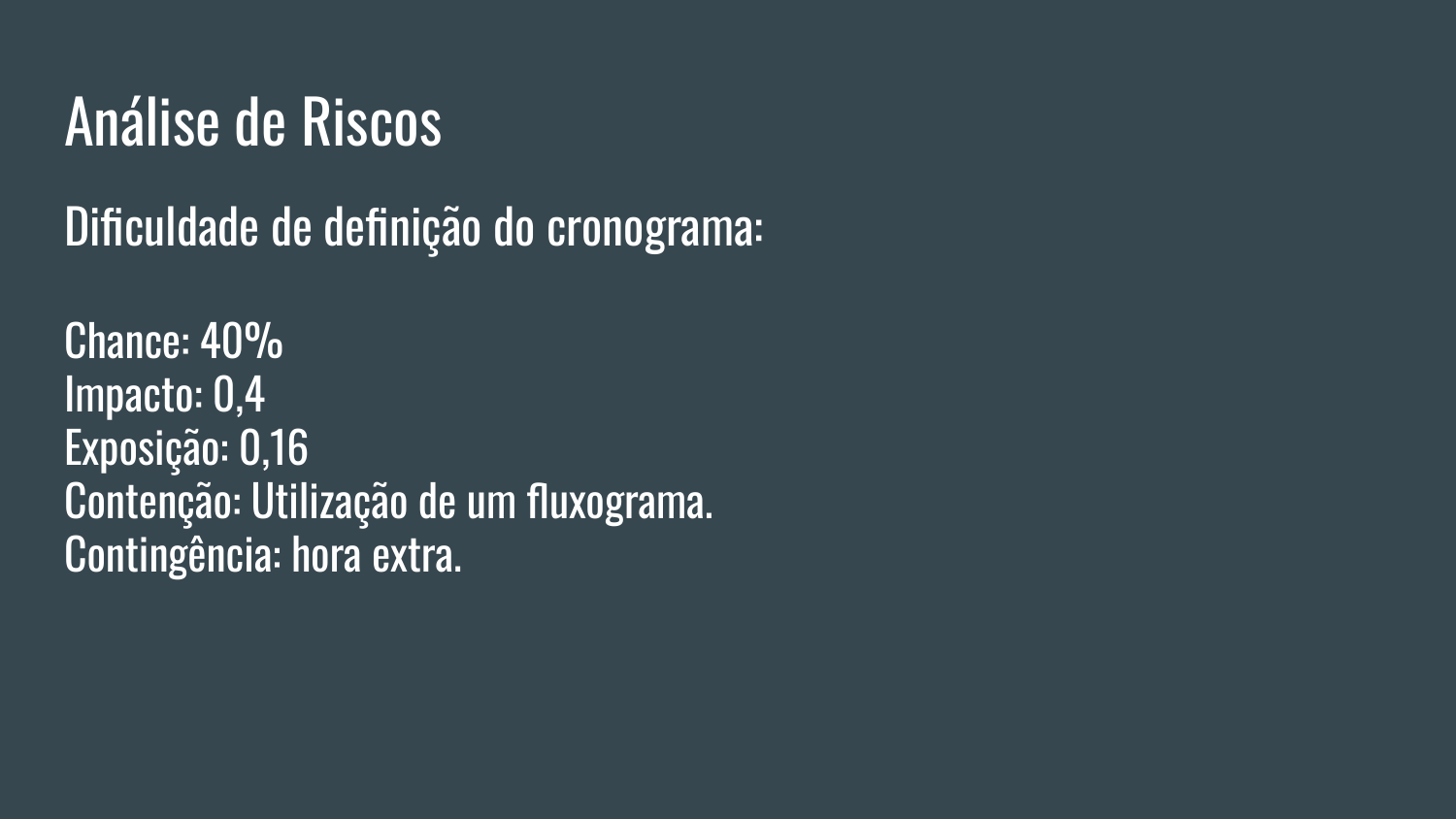

# Análise de Riscos
Dificuldade de definição do cronograma:

Chance: 40%
Impacto: 0,4
Exposição: 0,16
Contenção: Utilização de um fluxograma.
Contingência: hora extra.